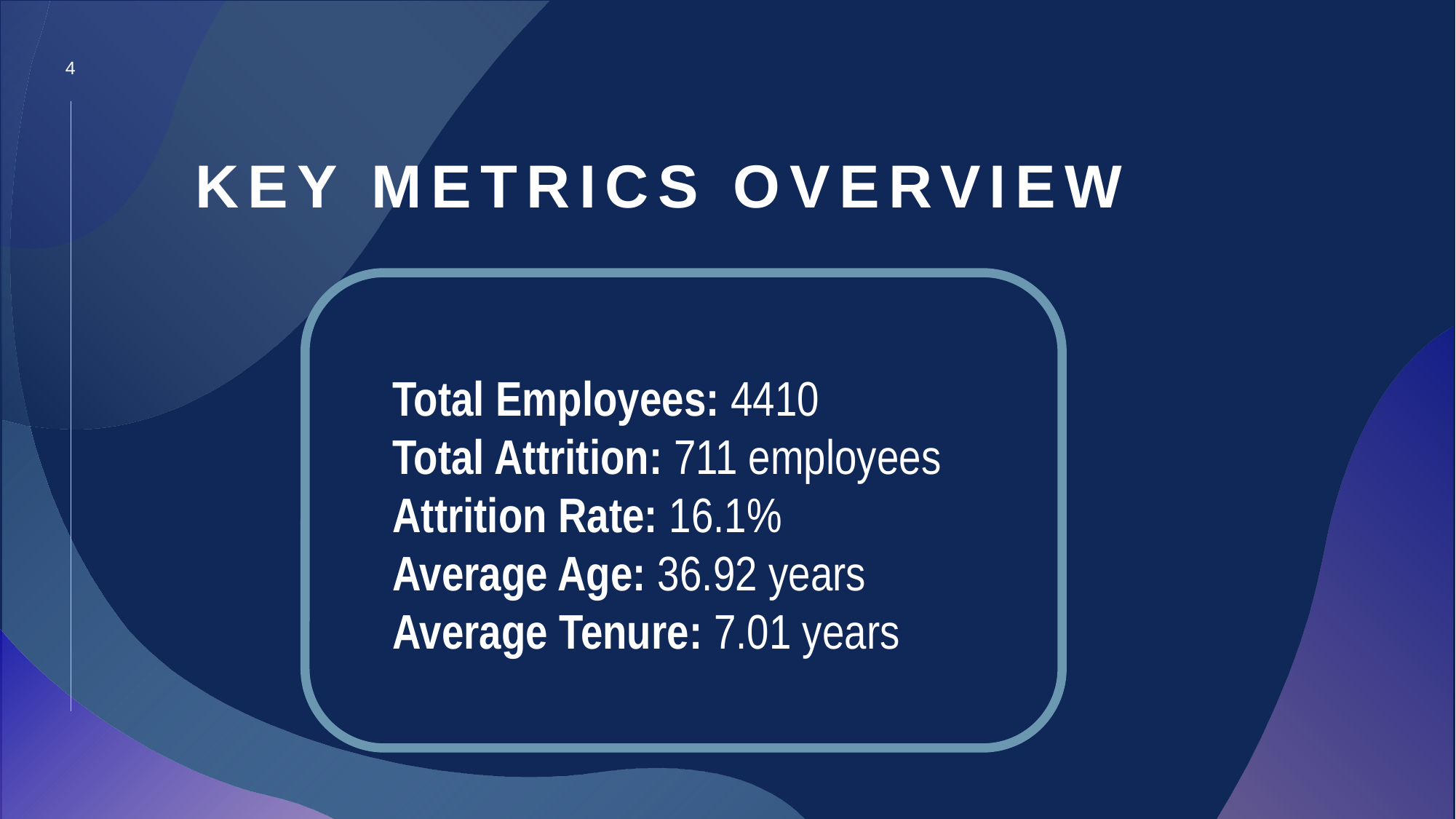

4
# Key metrics overview

Total Employees: 4410
Total Attrition: 711 employees
Attrition Rate: 16.1%
Average Age: 36.92 years
Average Tenure: 7.01 years